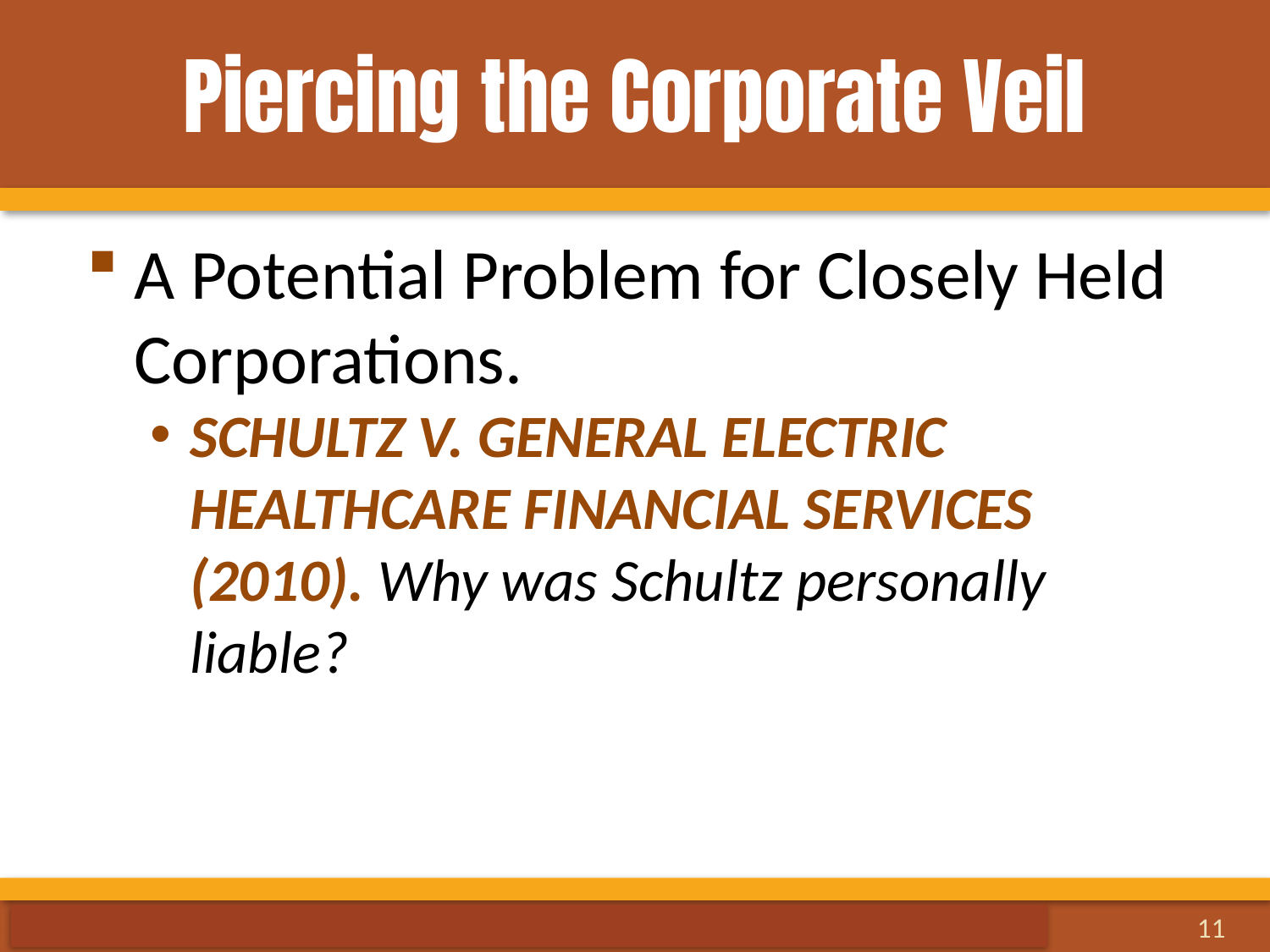

# Piercing the Corporate Veil
A Potential Problem for Closely Held Corporations.
Schultz v. General Electric Healthcare Financial Services (2010). Why was Schultz personally liable?
11